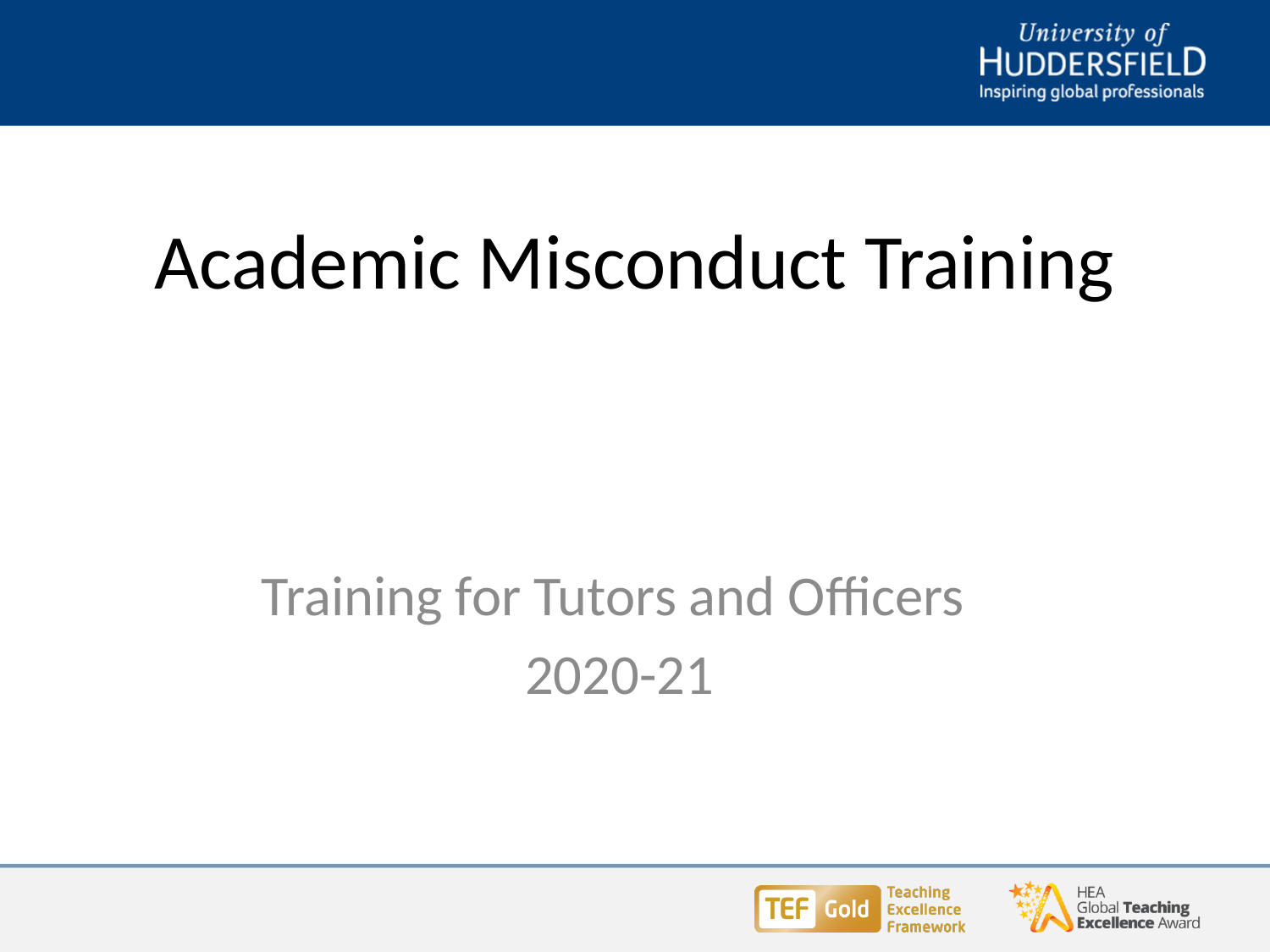

# Academic Misconduct Training
Training for Tutors and Officers
2020-21